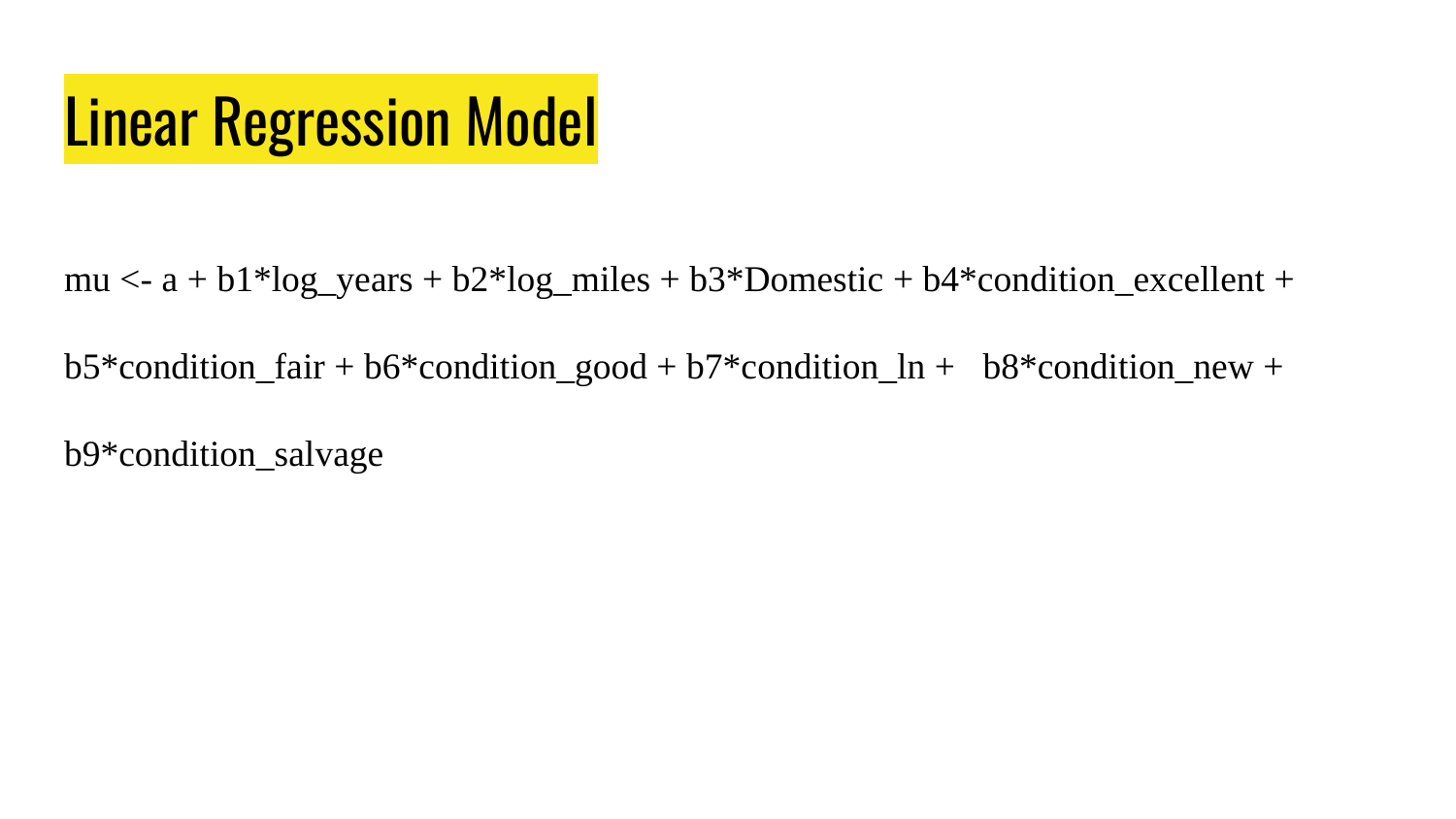

# Linear Regression Model
mu <- a + b1*log_years + b2*log_miles + b3*Domestic + b4*condition_excellent + b5*condition_fair + b6*condition_good + b7*condition_ln +   b8*condition_new + b9*condition_salvage